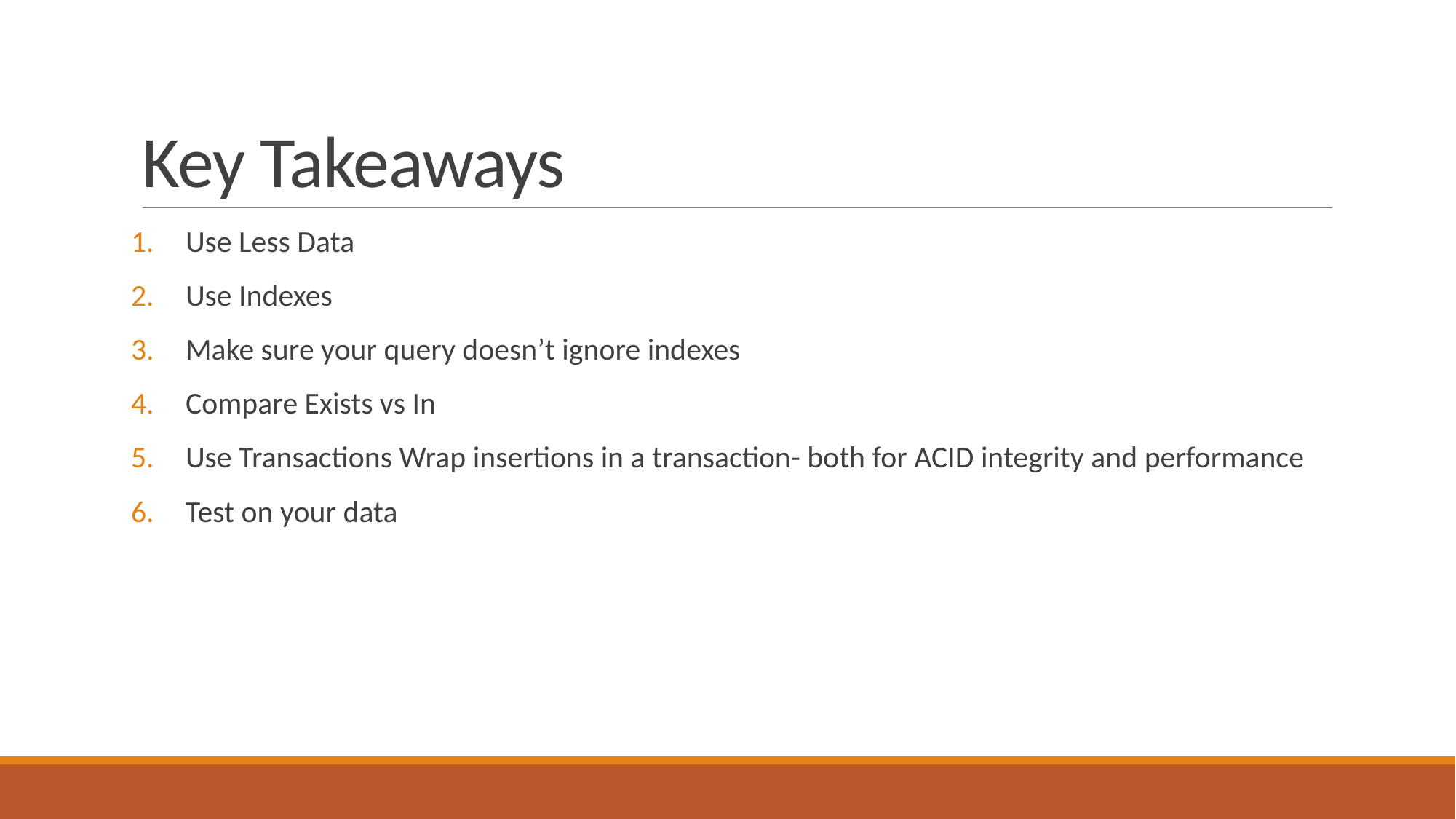

# Key Takeaways
Use Less Data
Use Indexes
Make sure your query doesn’t ignore indexes
Compare Exists vs In
Use Transactions Wrap insertions in a transaction- both for ACID integrity and performance
Test on your data